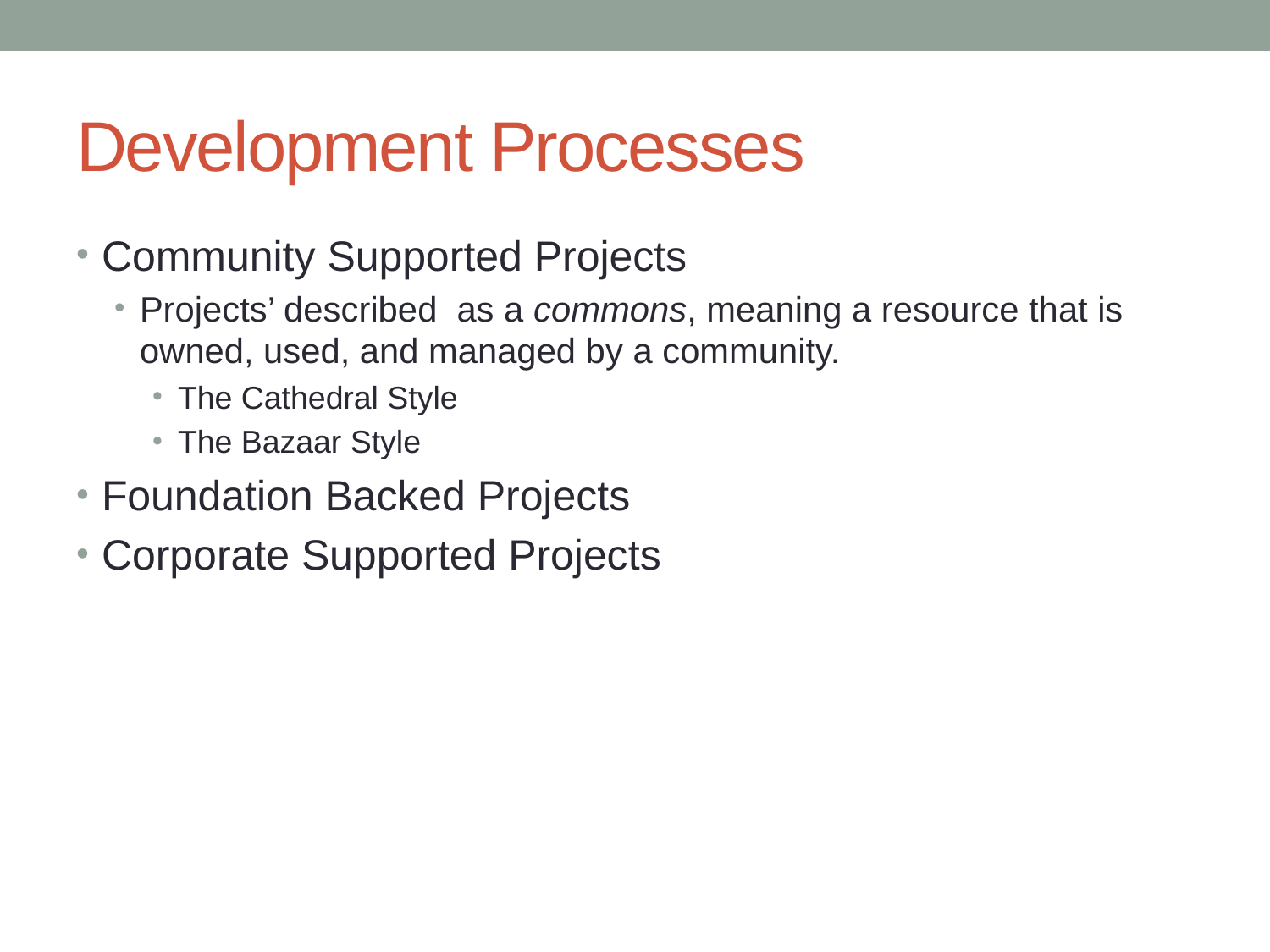

# Development Processes
Community Supported Projects
Projects’ described  as a commons, meaning a resource that is owned, used, and managed by a community.
The Cathedral Style
The Bazaar Style
Foundation Backed Projects
Corporate Supported Projects